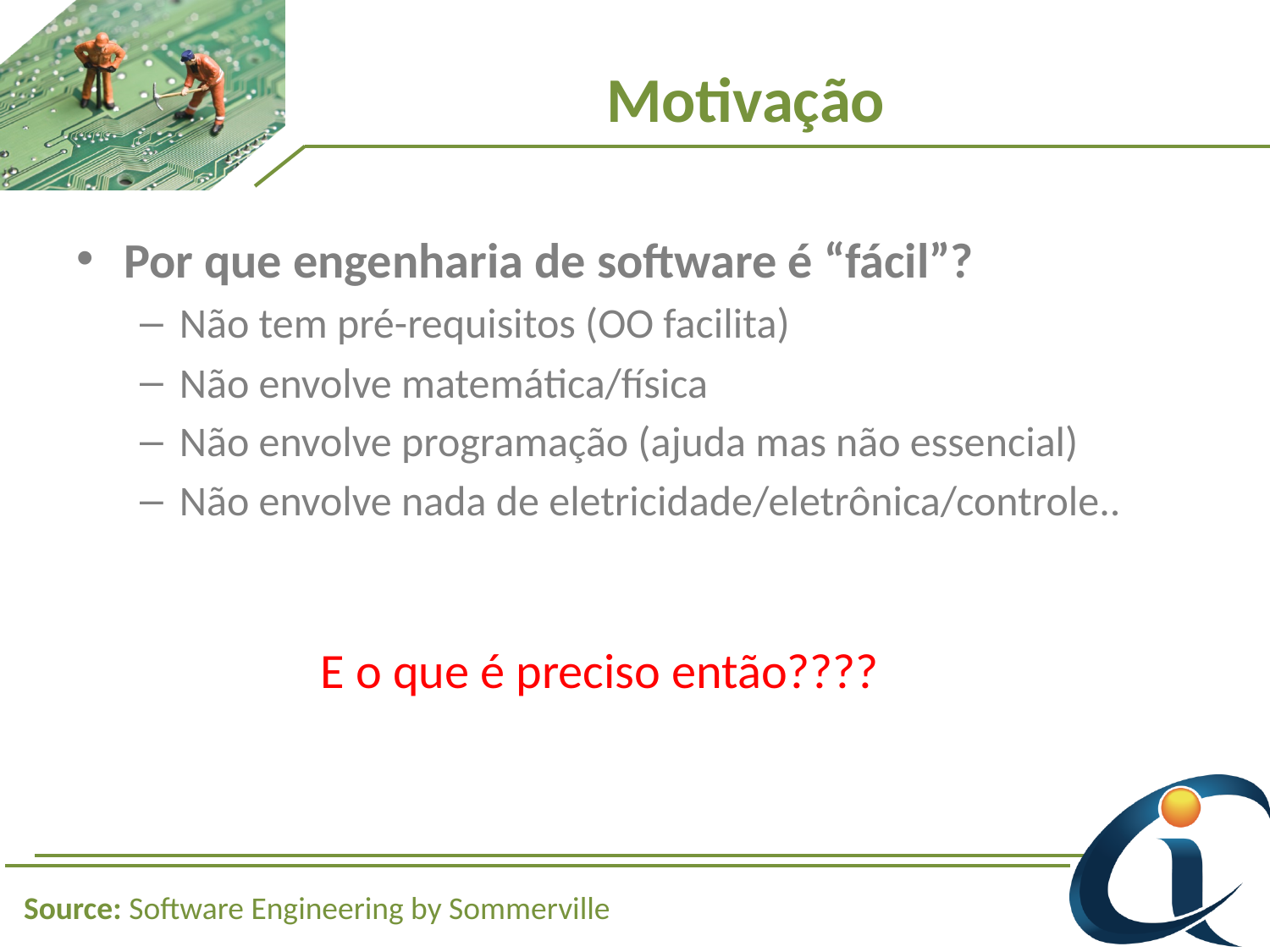

# Motivação
Por que engenharia de software é “fácil”?
Não tem pré-requisitos (OO facilita)
Não envolve matemática/física
Não envolve programação (ajuda mas não essencial)
Não envolve nada de eletricidade/eletrônica/controle..

E o que é preciso então????